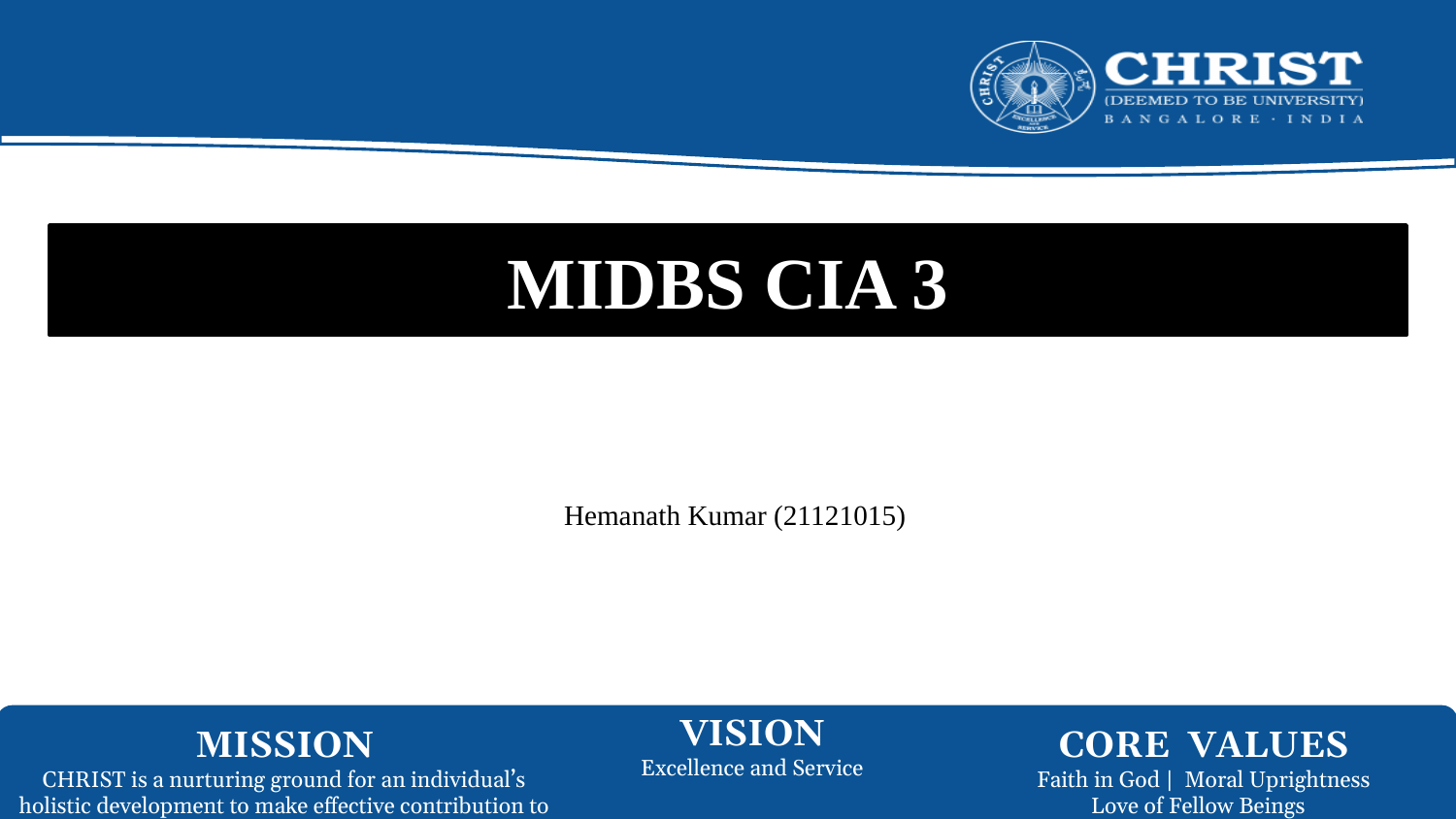

# MIDBS CIA 3
Hemanath Kumar (21121015)